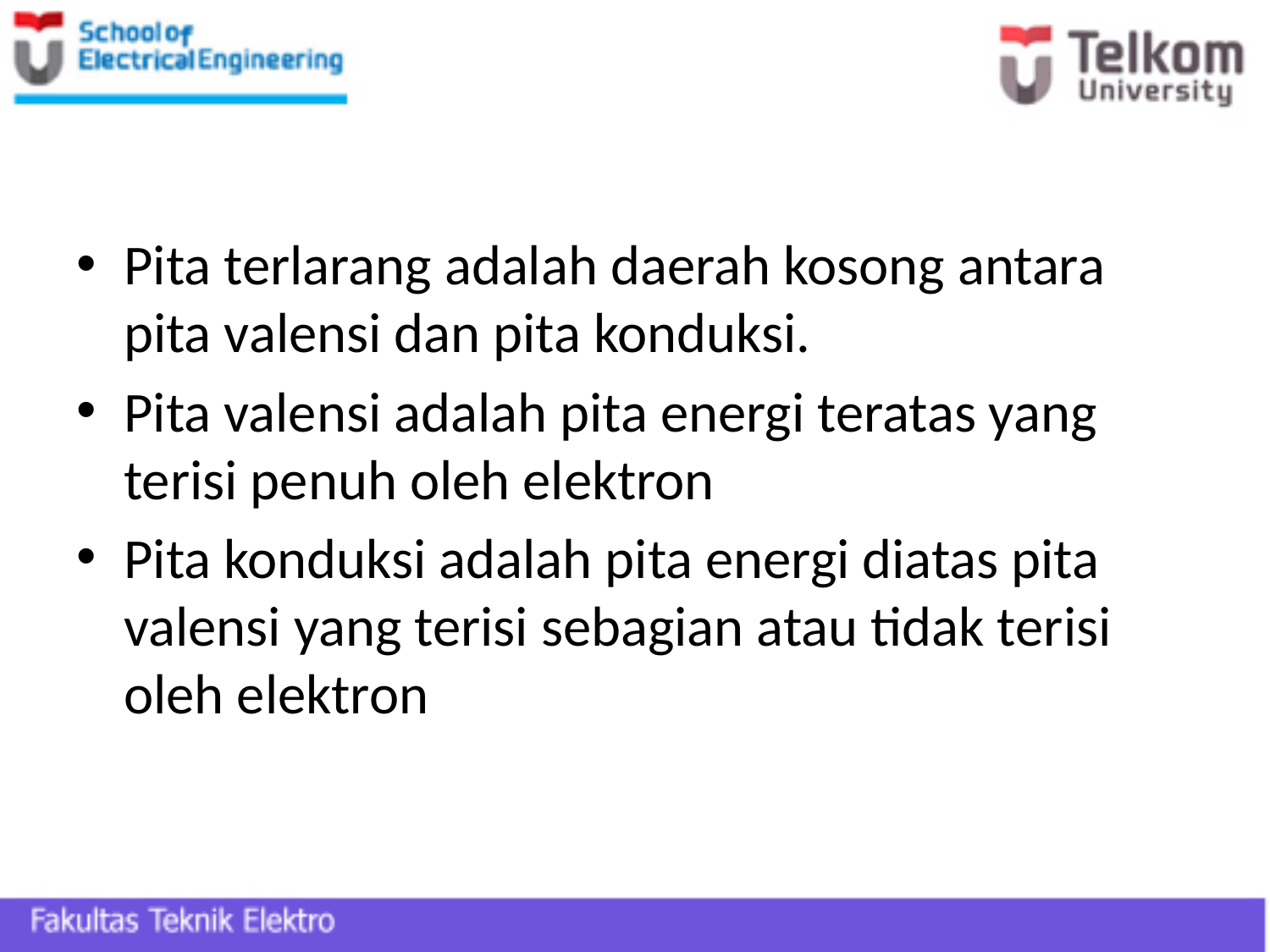

#
Pita terlarang adalah daerah kosong antara pita valensi dan pita konduksi.
Pita valensi adalah pita energi teratas yang terisi penuh oleh elektron
Pita konduksi adalah pita energi diatas pita valensi yang terisi sebagian atau tidak terisi oleh elektron